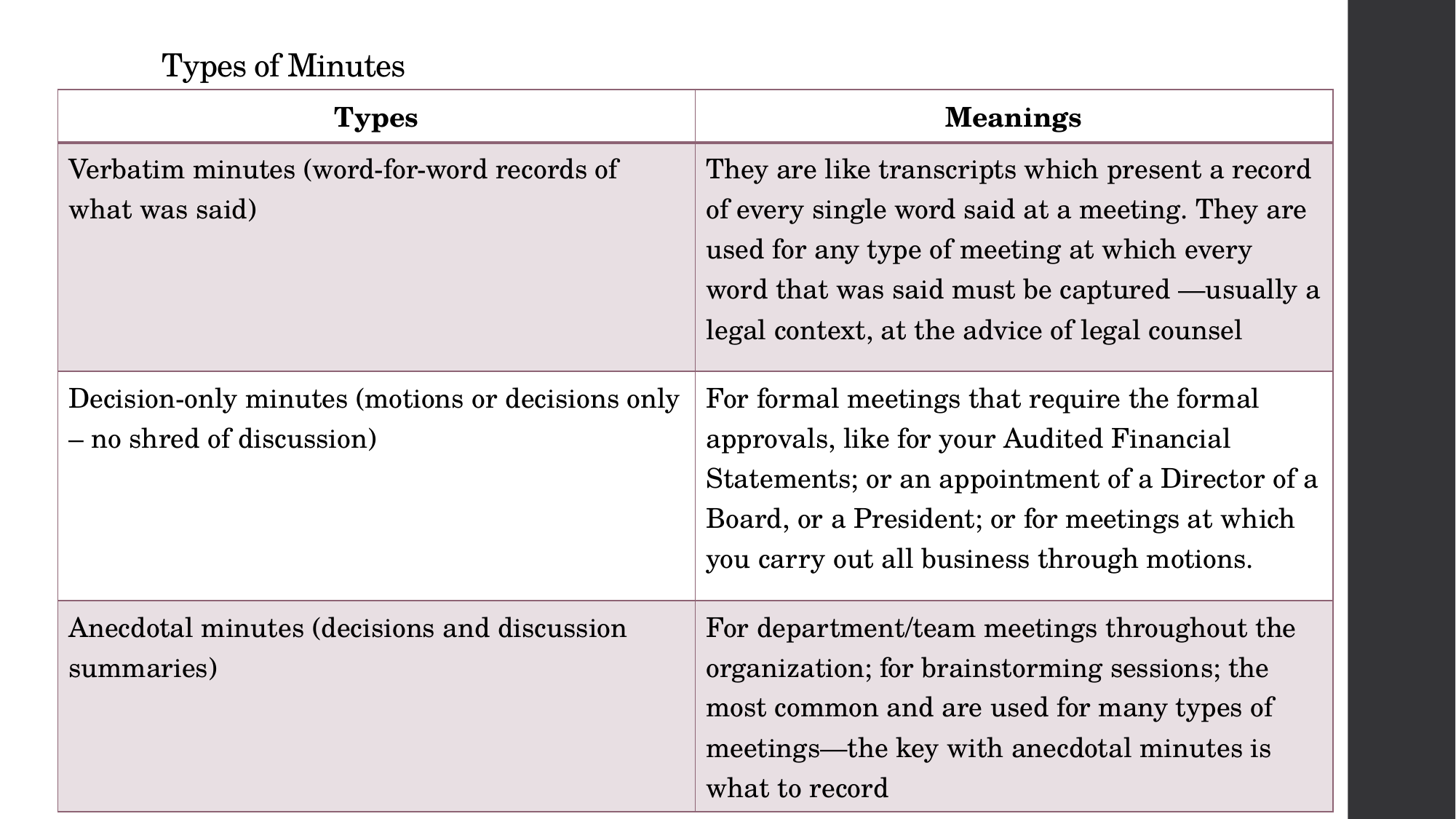

# Types of Minutes
| Types | Meanings |
| --- | --- |
| Verbatim minutes (word-for-word records of what was said) | They are like transcripts which present a record of every single word said at a meeting. They are used for any type of meeting at which every word that was said must be captured —usually a legal context, at the advice of legal counsel |
| Decision-only minutes (motions or decisions only – no shred of discussion) | For formal meetings that require the formal approvals, like for your Audited Financial Statements; or an appointment of a Director of a Board, or a President; or for meetings at which you carry out all business through motions. |
| Anecdotal minutes (decisions and discussion summaries) | For department/team meetings throughout the organization; for brainstorming sessions; the most common and are used for many types of meetings—the key with anecdotal minutes is what to record |